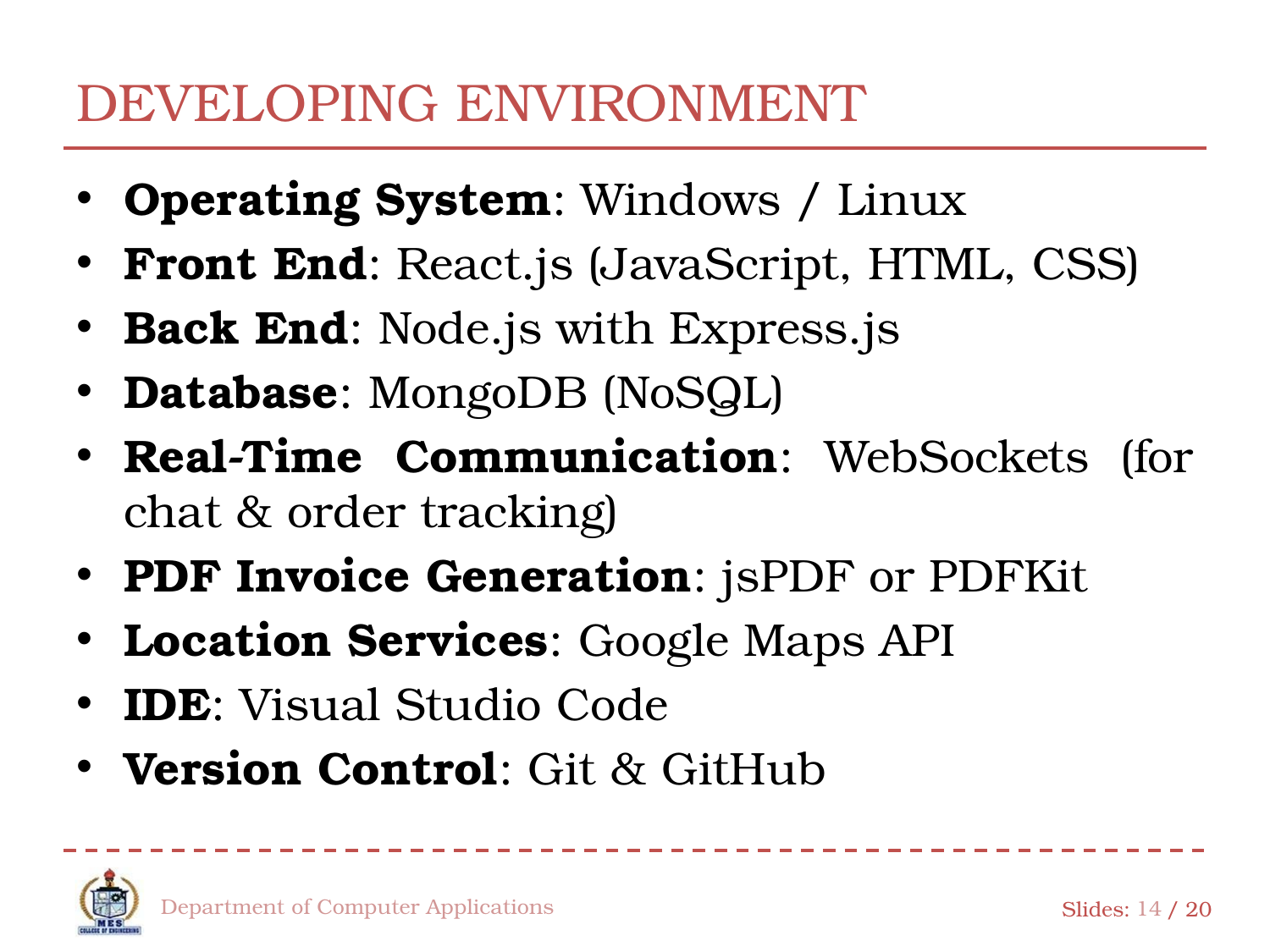

# DEVELOPING ENVIRONMENT
Operating System: Windows / Linux
Front End: React.js (JavaScript, HTML, CSS)
Back End: Node.js with Express.js
Database: MongoDB (NoSQL)
Real-Time Communication: WebSockets (for chat & order tracking)
PDF Invoice Generation: jsPDF or PDFKit
Location Services: Google Maps API
IDE: Visual Studio Code
Version Control: Git & GitHub
Department of Computer Applications
14